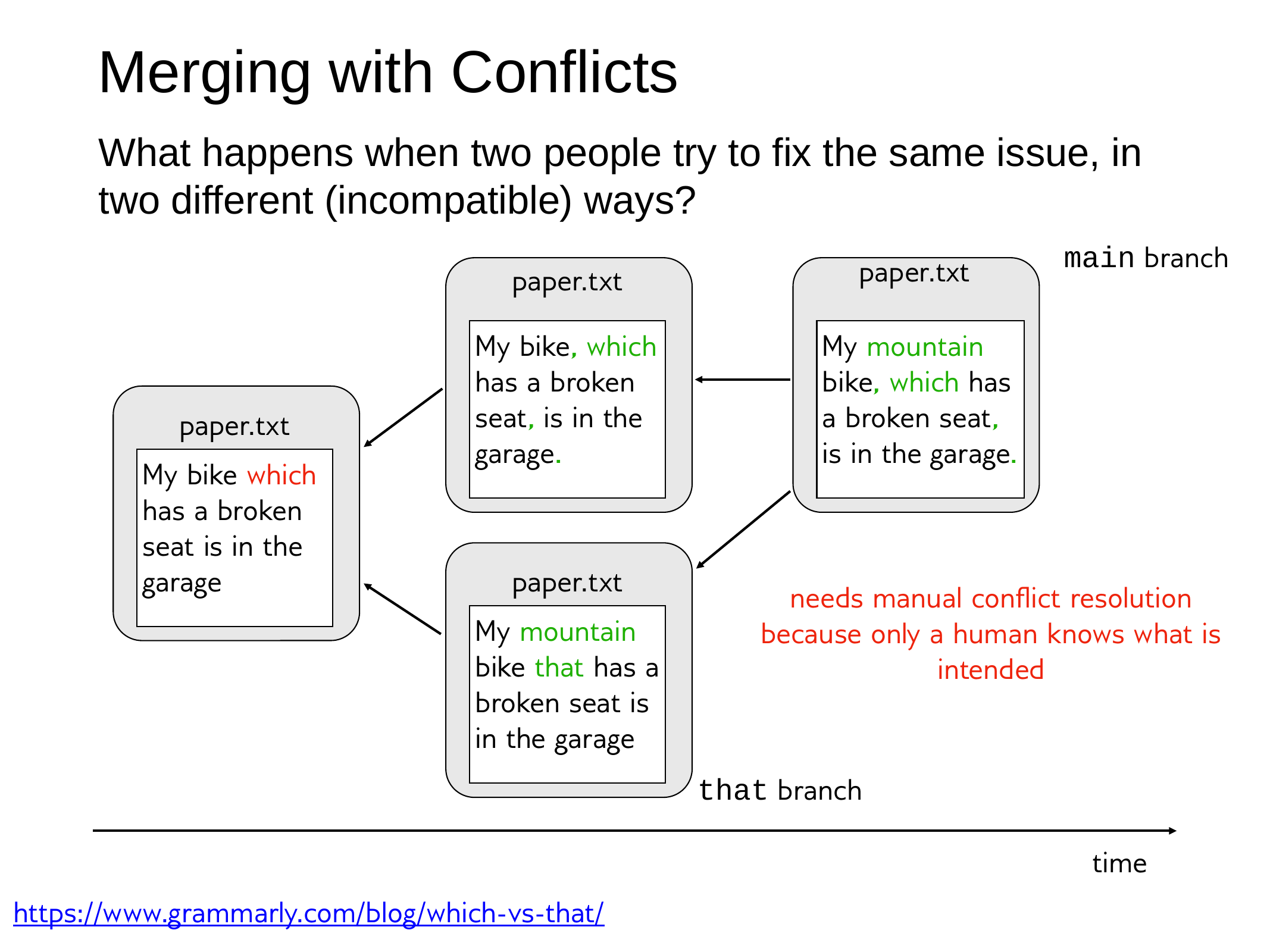

# Merging with Conflicts
What happens when two people try to fix the same issue, in two different (incompatible) ways?
main branch
paper.txt
paper.txt

My bike, which has a broken seat, is in the garage.

My mountain bike, which has a broken seat, is in the garage.

paper.txt

My bike which has a broken seat is in the garage

paper.txt

needs manual conflict resolution because only a human knows what is intended

My mountain bike that has a broken seat is in the garage
that branch

time
https://www.grammarly.com/blog/which-vs-that/